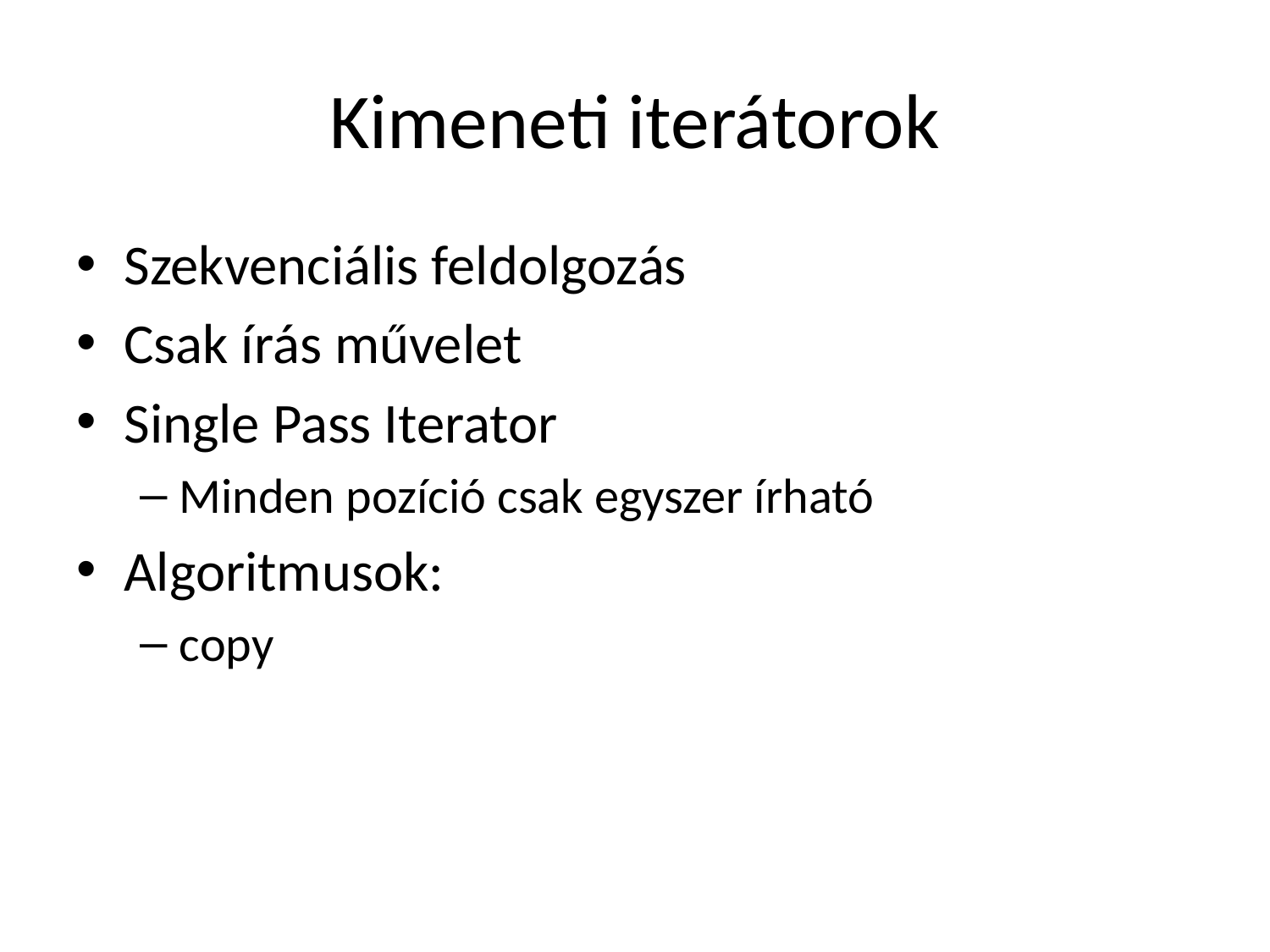

# Kimeneti iterátorok
Szekvenciális feldolgozás
Csak írás művelet
Single Pass Iterator
Minden pozíció csak egyszer írható
Algoritmusok:
copy